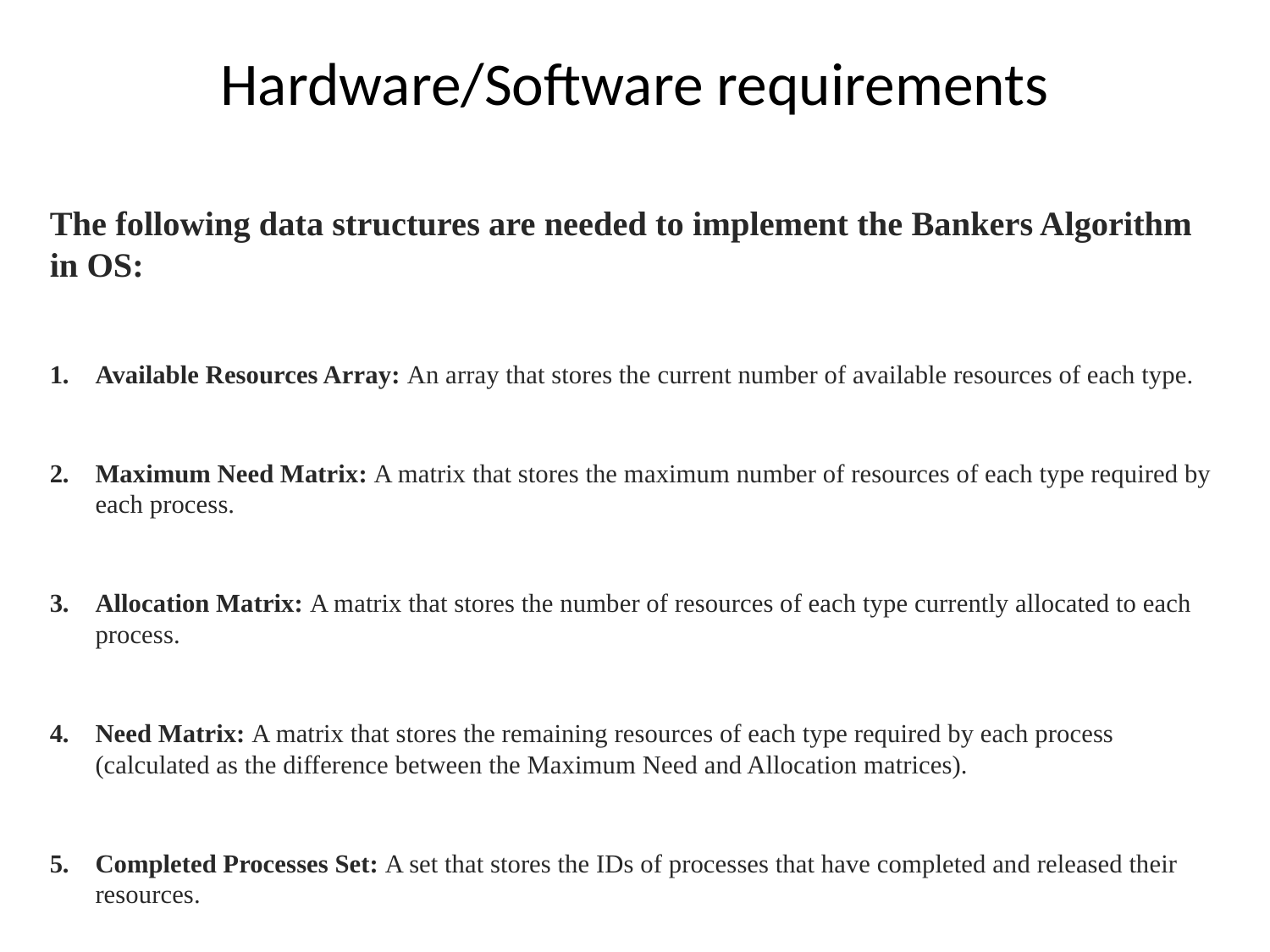

# Hardware/Software requirements
The following data structures are needed to implement the Bankers Algorithm in OS:

Available Resources Array: An array that stores the current number of available resources of each type.

Maximum Need Matrix: A matrix that stores the maximum number of resources of each type required by each process.

Allocation Matrix: A matrix that stores the number of resources of each type currently allocated to each process.

Need Matrix: A matrix that stores the remaining resources of each type required by each process (calculated as the difference between the Maximum Need and Allocation matrices).

Completed Processes Set: A set that stores the IDs of processes that have completed and released their resources.